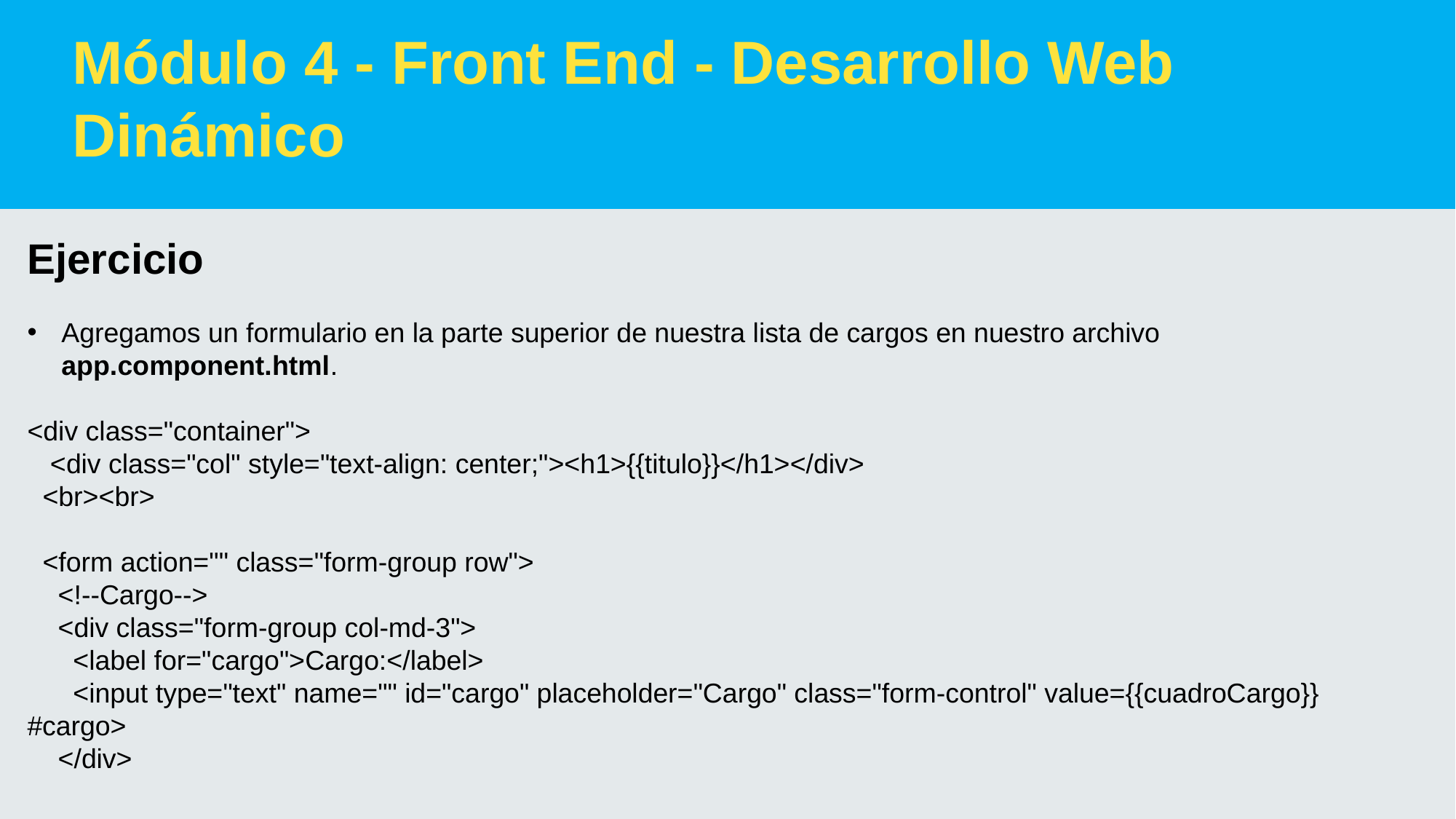

Módulo 4 - Front End - Desarrollo Web Dinámico
Ejercicio

Agregamos un formulario en la parte superior de nuestra lista de cargos en nuestro archivo app.component.html.

<div class="container">
   <div class="col" style="text-align: center;"><h1>{{titulo}}</h1></div>
  <br><br>
  <form action="" class="form-group row">
    <!--Cargo-->
    <div class="form-group col-md-3">
      <label for="cargo">Cargo:</label>
      <input type="text" name="" id="cargo" placeholder="Cargo" class="form-control" value={{cuadroCargo}} #cargo>
    </div>